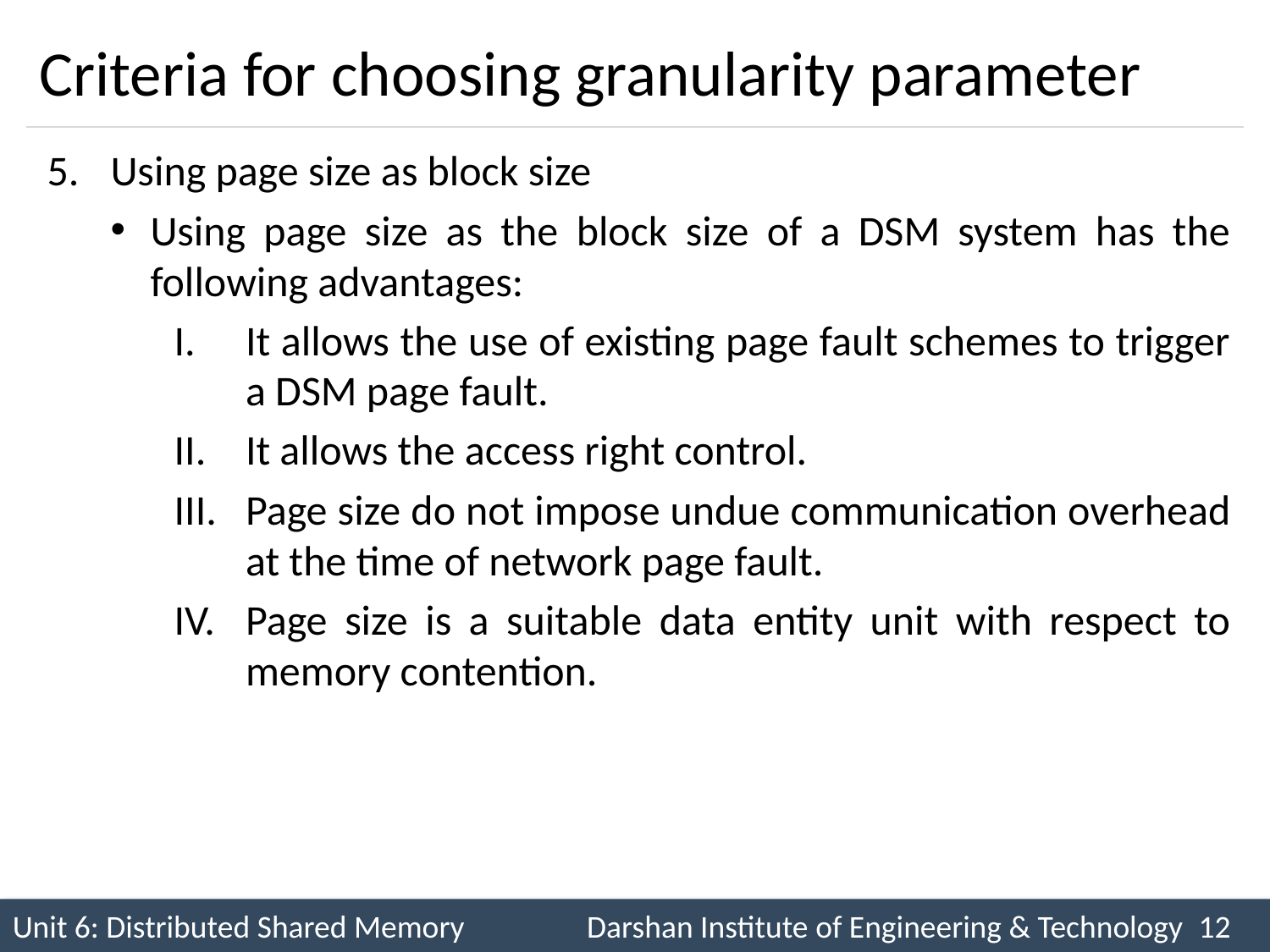

# Criteria for choosing granularity parameter
Using page size as block size
Using page size as the block size of a DSM system has the following advantages:
It allows the use of existing page fault schemes to trigger a DSM page fault.
It allows the access right control.
Page size do not impose undue communication overhead at the time of network page fault.
Page size is a suitable data entity unit with respect to memory contention.